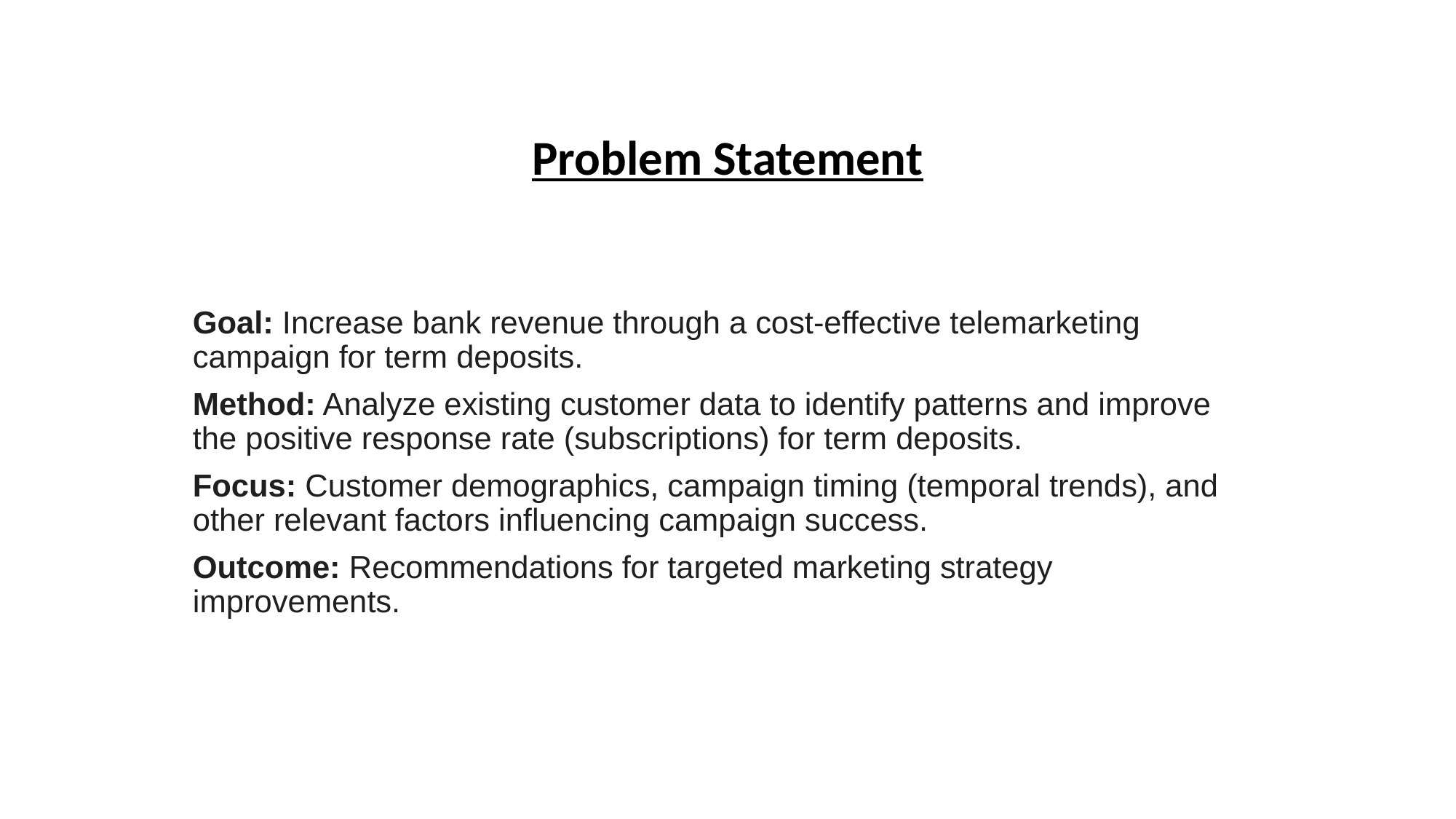

# Problem Statement
Goal: Increase bank revenue through a cost-effective telemarketing campaign for term deposits.
Method: Analyze existing customer data to identify patterns and improve the positive response rate (subscriptions) for term deposits.
Focus: Customer demographics, campaign timing (temporal trends), and other relevant factors influencing campaign success.
Outcome: Recommendations for targeted marketing strategy improvements.